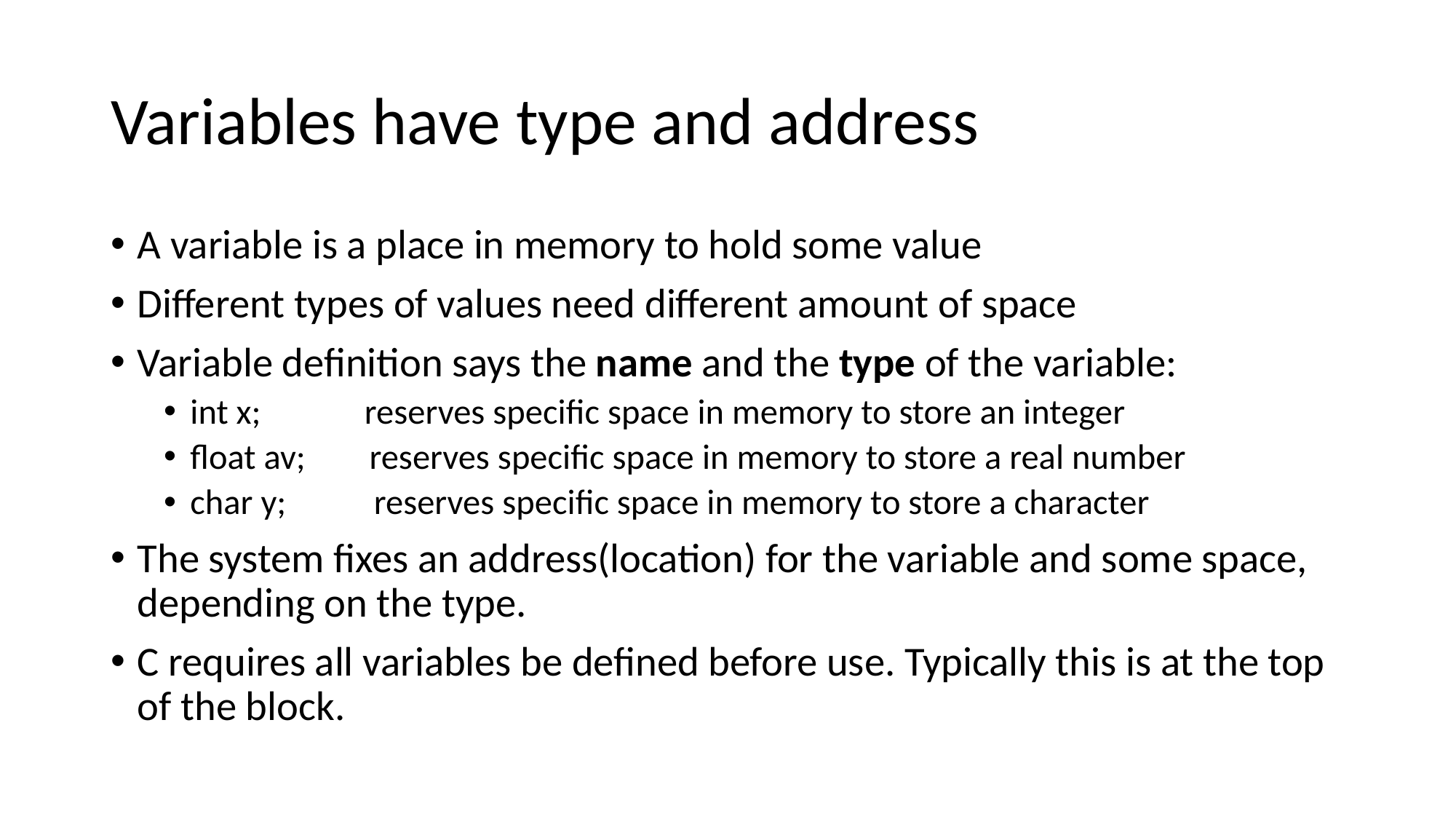

# Variables have type and address
A variable is a place in memory to hold some value
Different types of values need different amount of space
Variable definition says the name and the type of the variable:
int x;             reserves specific space in memory to store an integer
float av;        reserves specific space in memory to store a real number
char y;           reserves specific space in memory to store a character
The system fixes an address(location) for the variable and some space, depending on the type.
C requires all variables be defined before use. Typically this is at the top of the block.